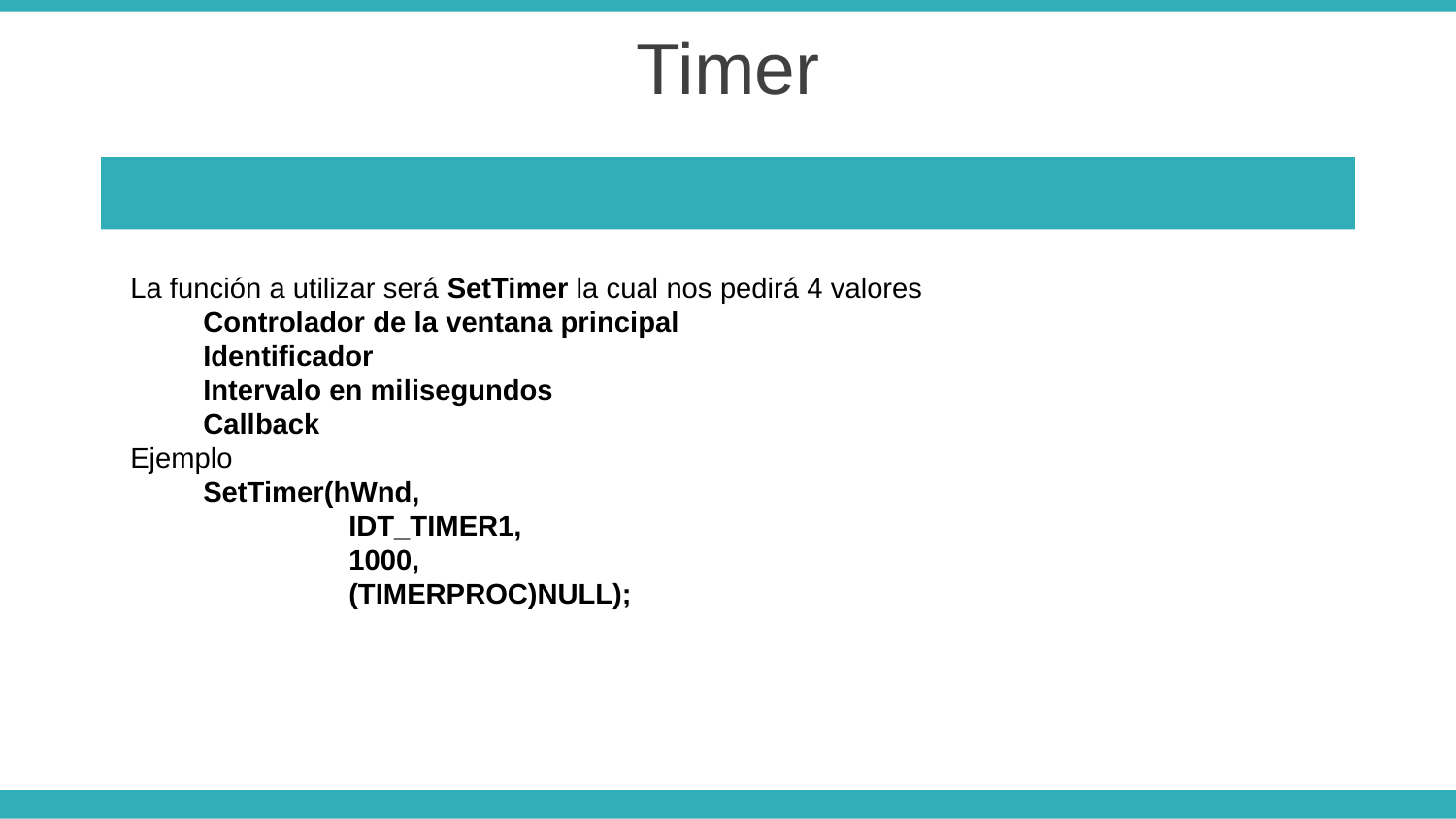

Timer

La función a utilizar será SetTimer la cual nos pedirá 4 valores
Controlador de la ventana principal
Identificador
Intervalo en milisegundos
Callback
Ejemplo
SetTimer(hWnd,
	IDT_TIMER1,
	1000,
	(TIMERPROC)NULL);